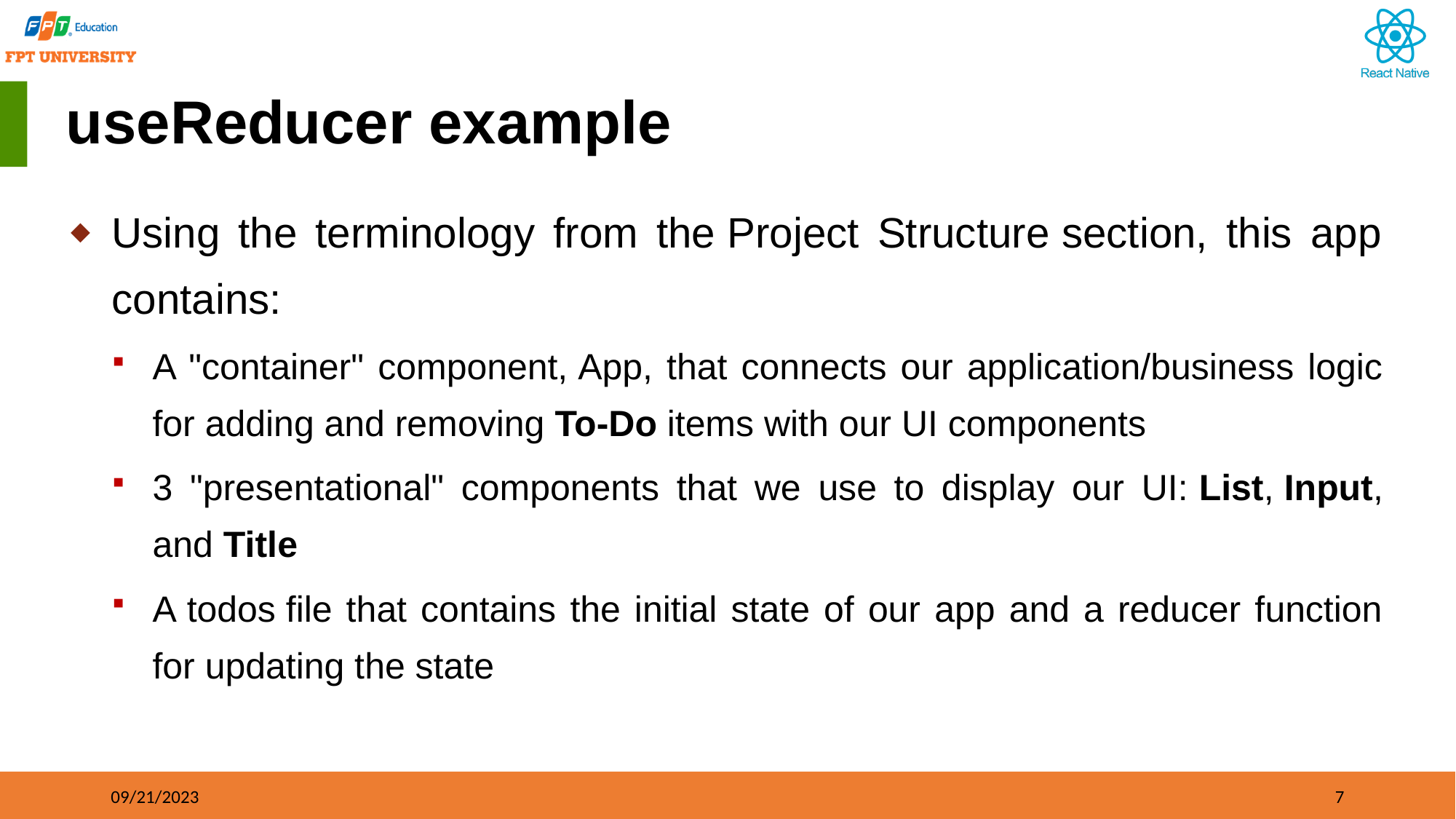

# useReducer example
Using the terminology from the Project Structure section, this app contains:
A "container" component, App, that connects our application/business logic for adding and removing To-Do items with our UI components
3 "presentational" components that we use to display our UI: List, Input, and Title
A todos file that contains the initial state of our app and a reducer function for updating the state
09/21/2023
7